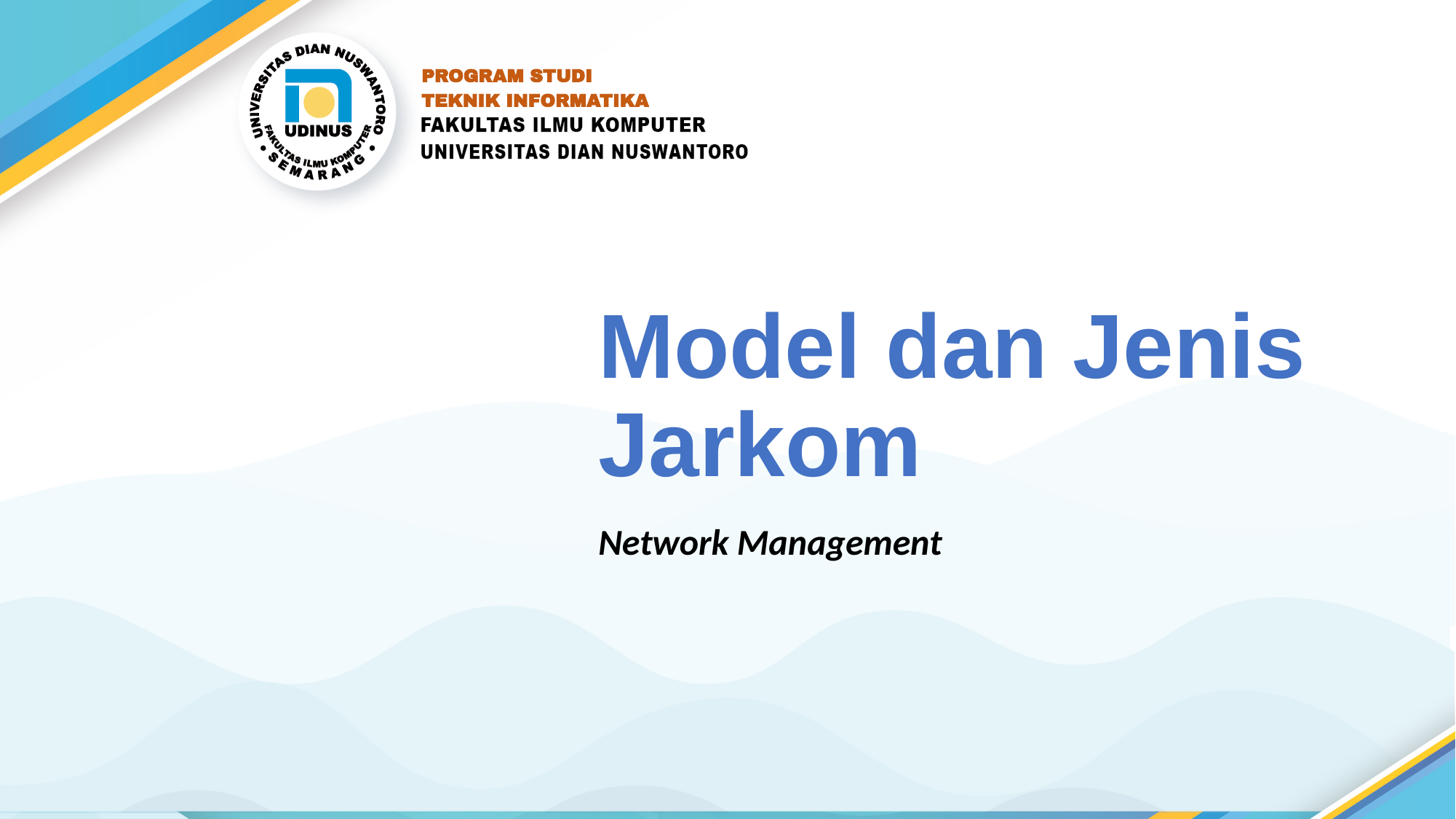

PROGRAM STUDI
TEKNIK INFORMATIKA
# Model dan Jenis Jarkom
Network Management